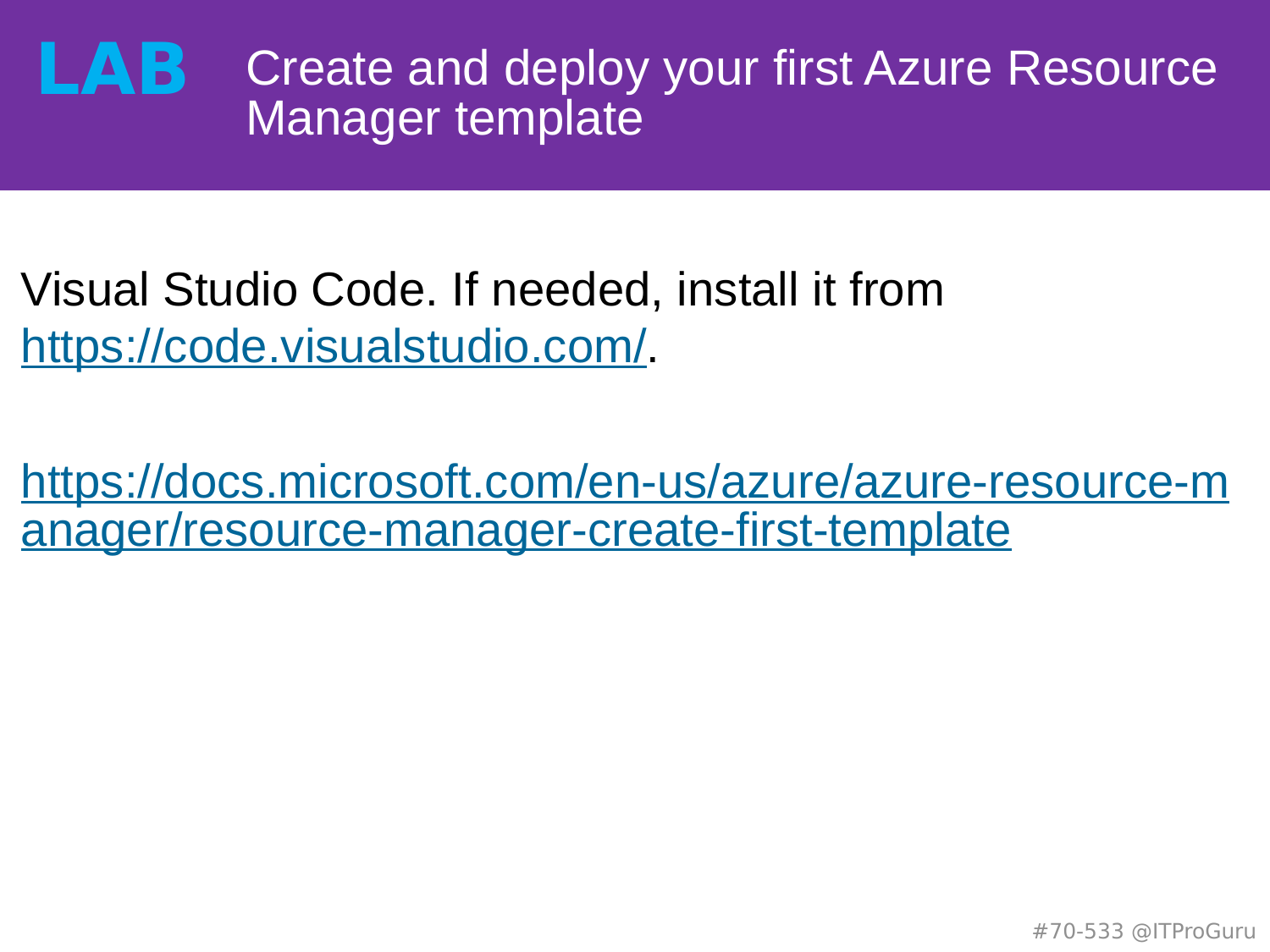

# Create and deploy your first Azure Resource Manager template

Visual Studio Code. If needed, install it from https://code.visualstudio.com/.

https://docs.microsoft.com/en-us/azure/azure-resource-manager/resource-manager-create-first-template